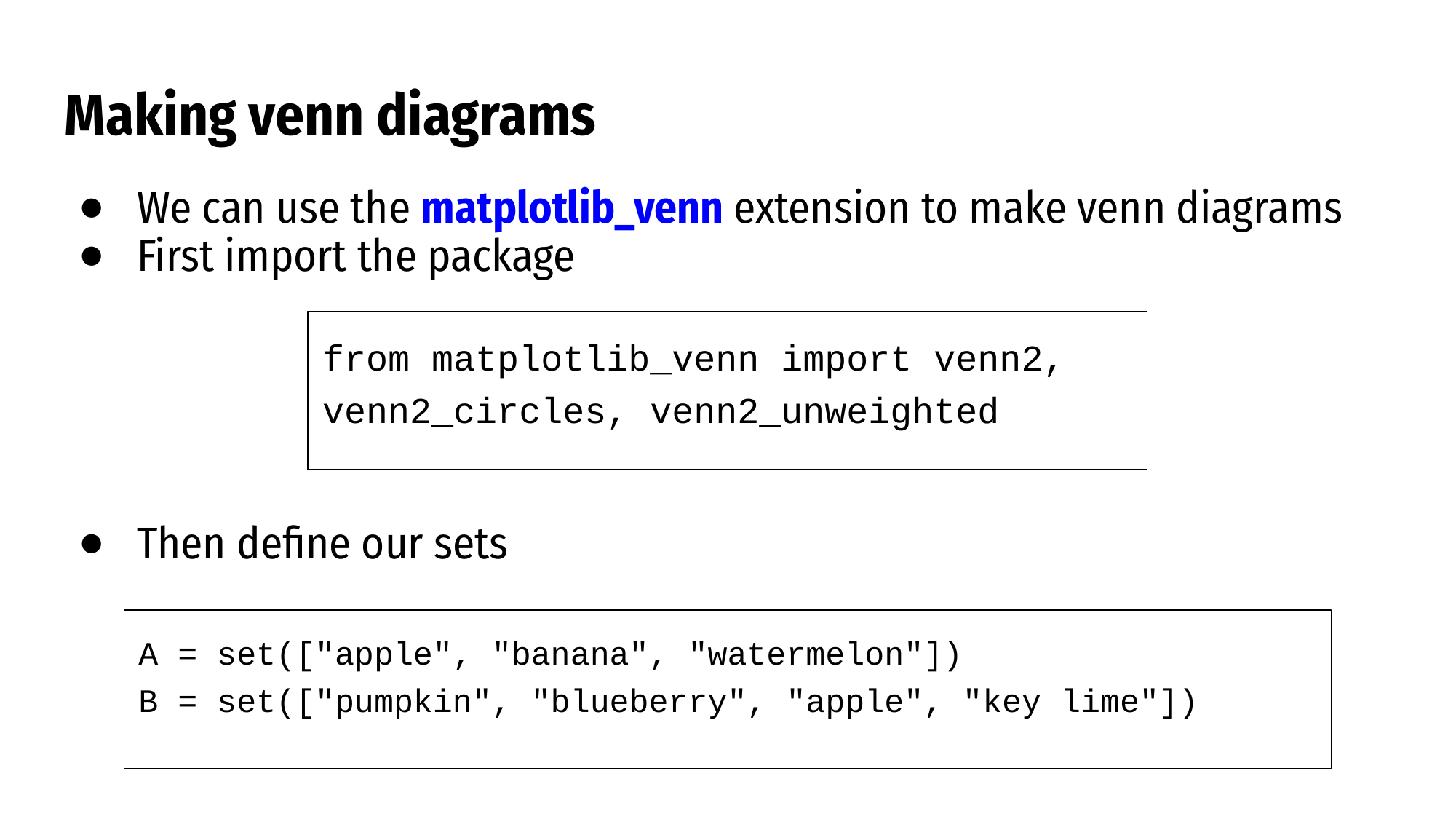

# Making venn diagrams
We can use the matplotlib_venn extension to make venn diagrams
First import the package

Then define our sets

from matplotlib_venn import venn2, venn2_circles, venn2_unweighted
A = set(["apple", "banana", "watermelon"])
B = set(["pumpkin", "blueberry", "apple", "key lime"])